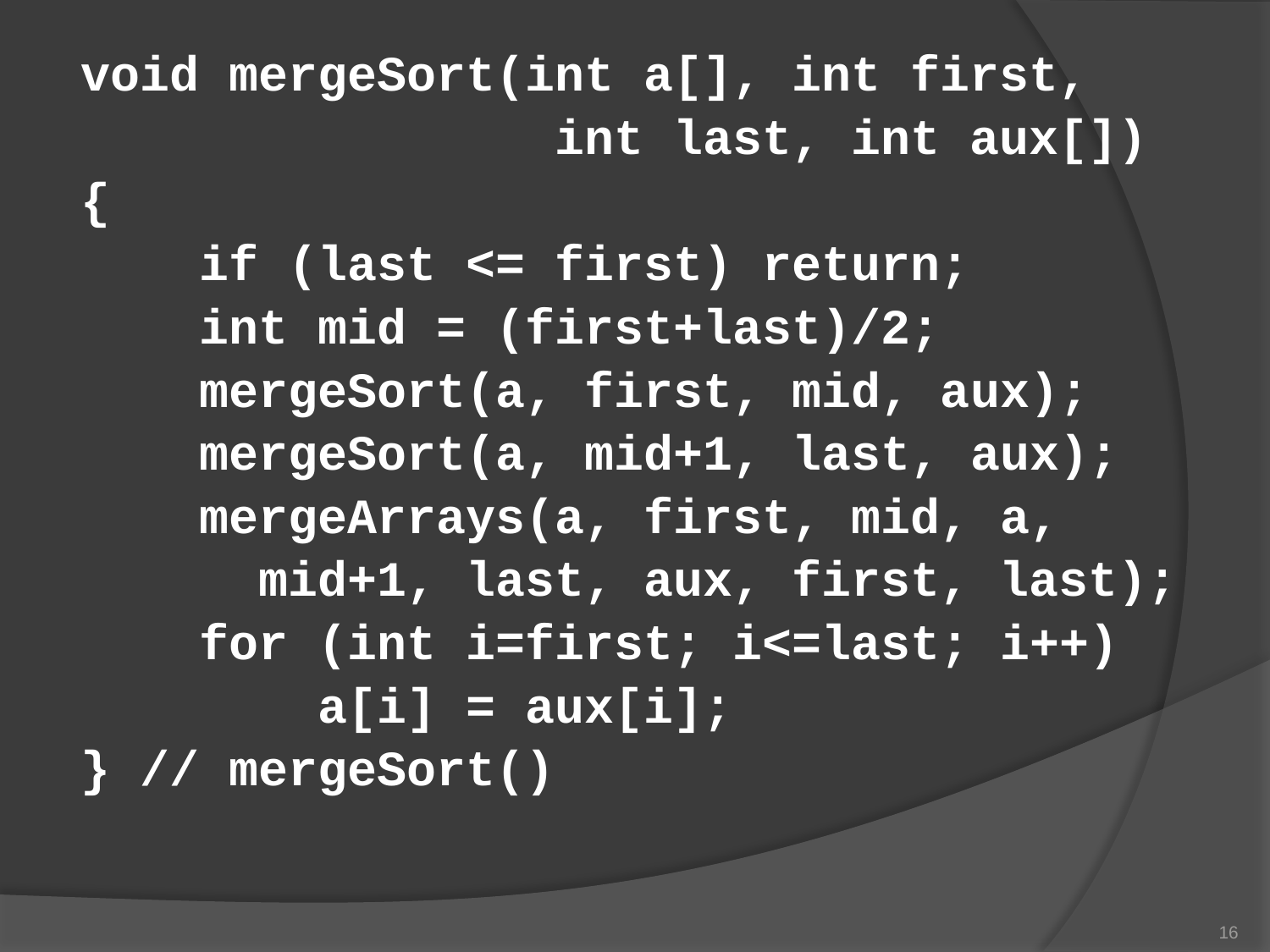

void mergeSort(int a[], int first,
                int last, int aux[])
{
    if (last <= first) return;
    int mid = (first+last)/2;
    mergeSort(a, first, mid, aux);
    mergeSort(a, mid+1, last, aux);
    mergeArrays(a, first, mid, a,
      mid+1, last, aux, first, last);
    for (int i=first; i<=last; i++)
        a[i] = aux[i];
} // mergeSort()
16